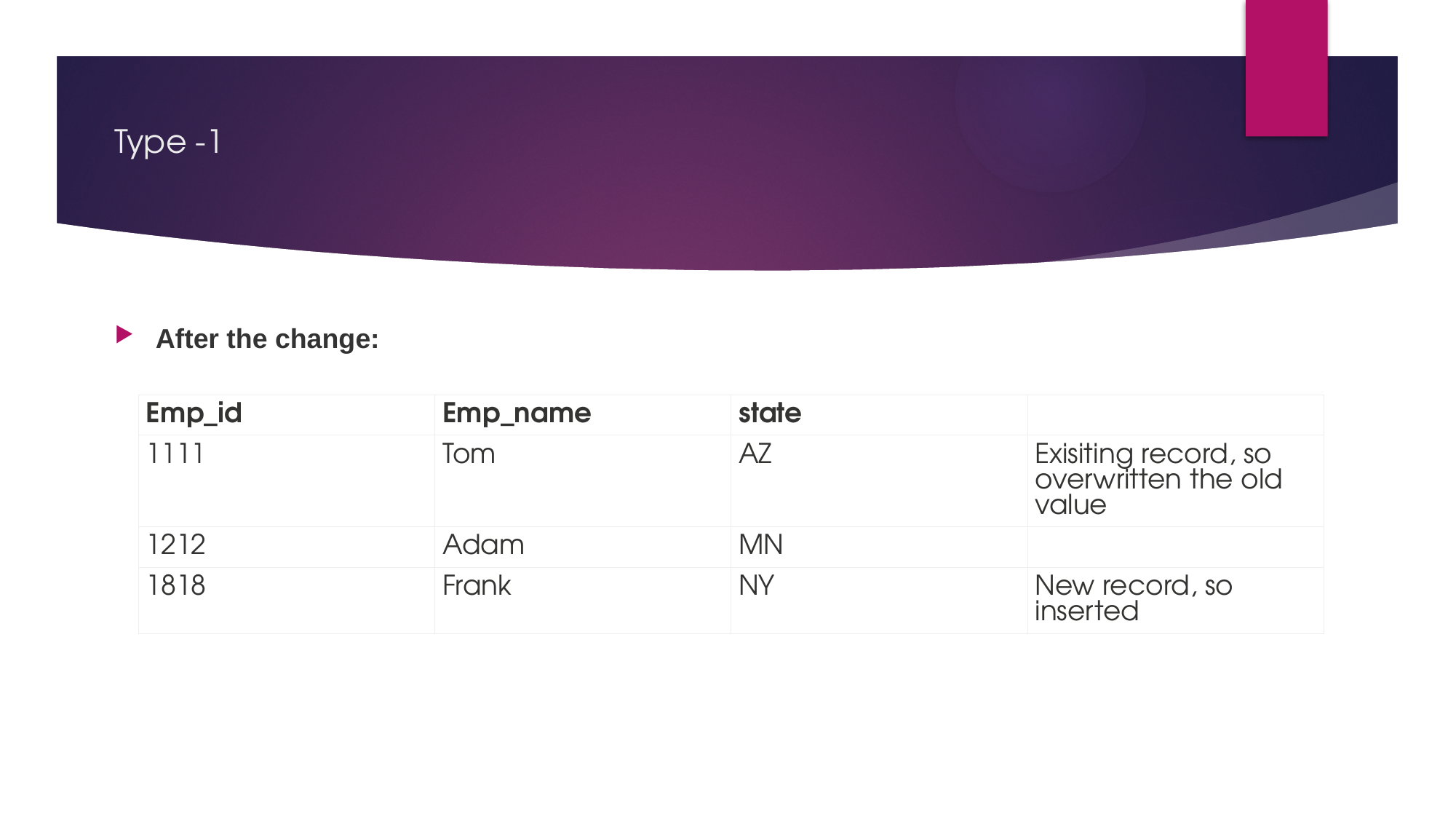

# Type -1
After the change:

| Emp\_id | Emp\_name | state |  |
| --- | --- | --- | --- |
| 1111 | Tom | AZ | Exisiting record, so overwritten the old value |
| 1212 | Adam | MN |  |
| 1818 | Frank | NY | New record, so inserted |